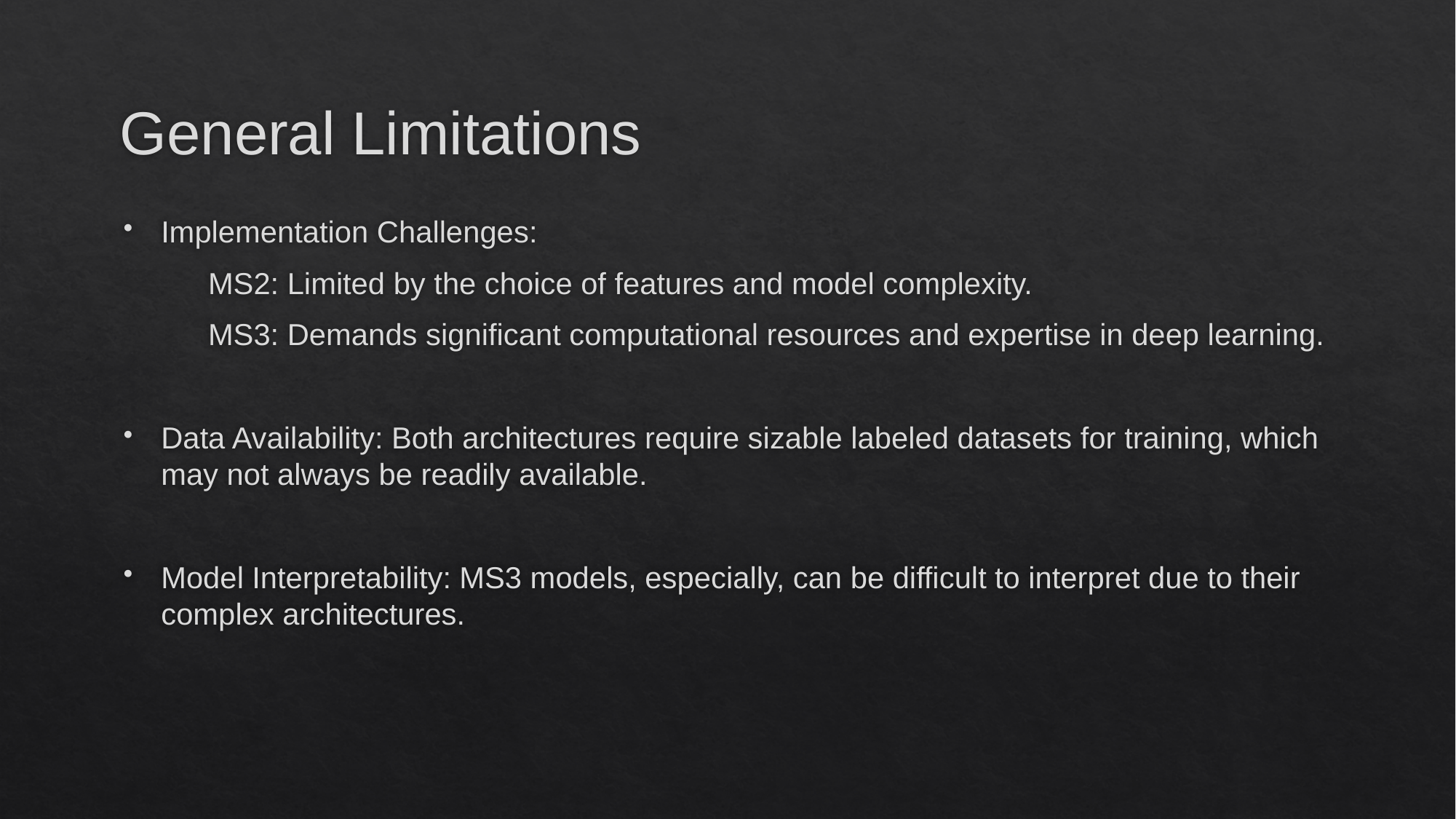

# General Limitations
Implementation Challenges:
          MS2: Limited by the choice of features and model complexity.
          MS3: Demands significant computational resources and expertise in deep learning.

Data Availability: Both architectures require sizable labeled datasets for training, which may not always be readily available.

Model Interpretability: MS3 models, especially, can be difficult to interpret due to their complex architectures.